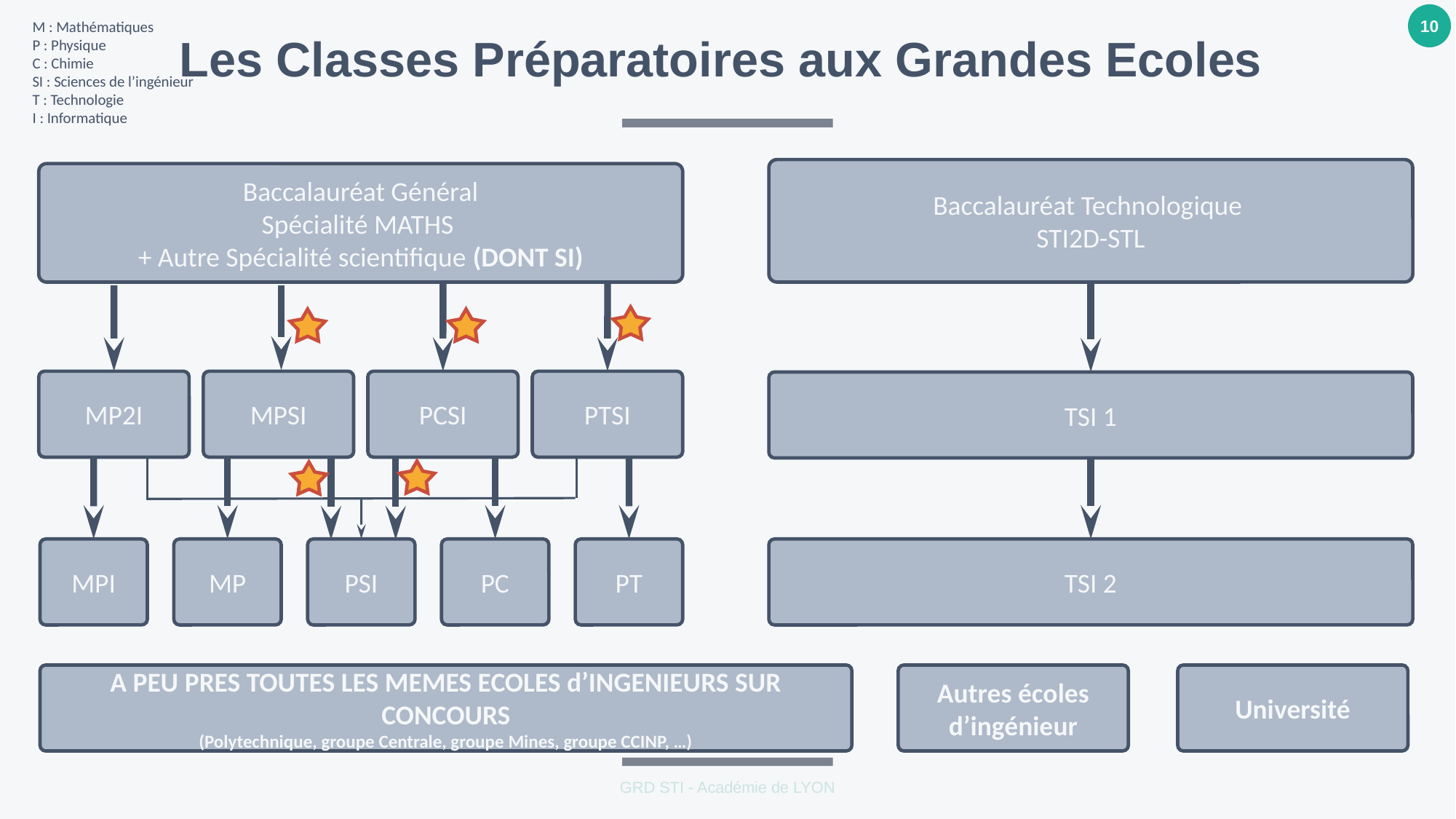

# Les Classes Préparatoires aux Grandes Ecoles
M : Mathématiques
P : Physique
C : Chimie
SI : Sciences de l’ingénieur
T : Technologie
I : Informatique
Baccalauréat Technologique
STI2D-STL
Baccalauréat Général
Spécialité MATHS
+ Autre Spécialité scientifique (DONT SI)

MP2I
MPSI
PCSI
PTSI
TSI 1

MPI
MP
PSI
PC
PT
TSI 2
A PEU PRES TOUTES LES MEMES ECOLES d’INGENIEURS SUR CONCOURS
(Polytechnique, groupe Centrale, groupe Mines, groupe CCINP, …)
Autres écoles d’ingénieur
Université
GRD STI - Académie de LYON